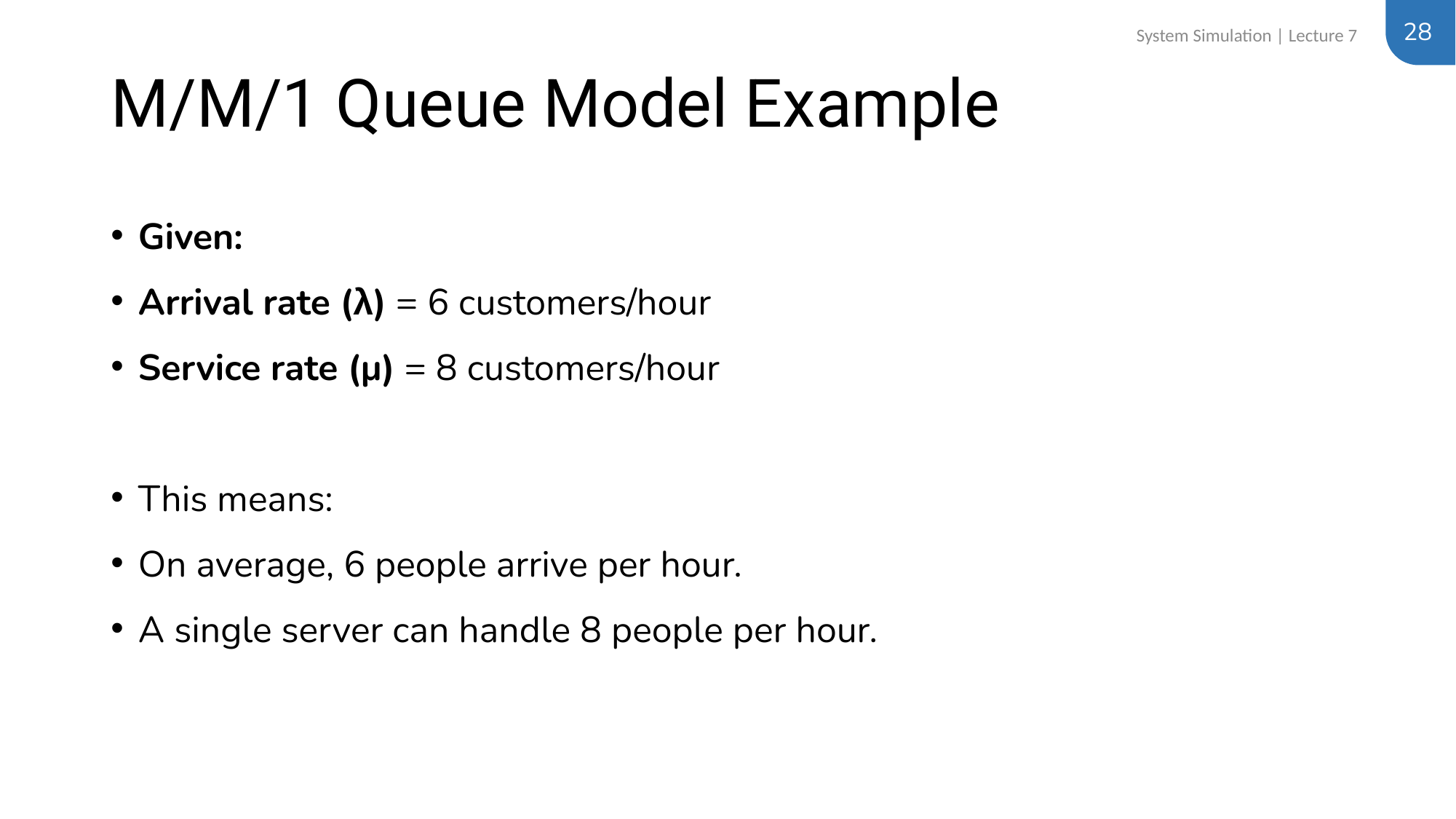

28
System Simulation | Lecture 7
# M/M/1 Queue Model Example
Given:
Arrival rate (λ) = 6 customers/hour
Service rate (μ) = 8 customers/hour

This means:
On average, 6 people arrive per hour.
A single server can handle 8 people per hour.